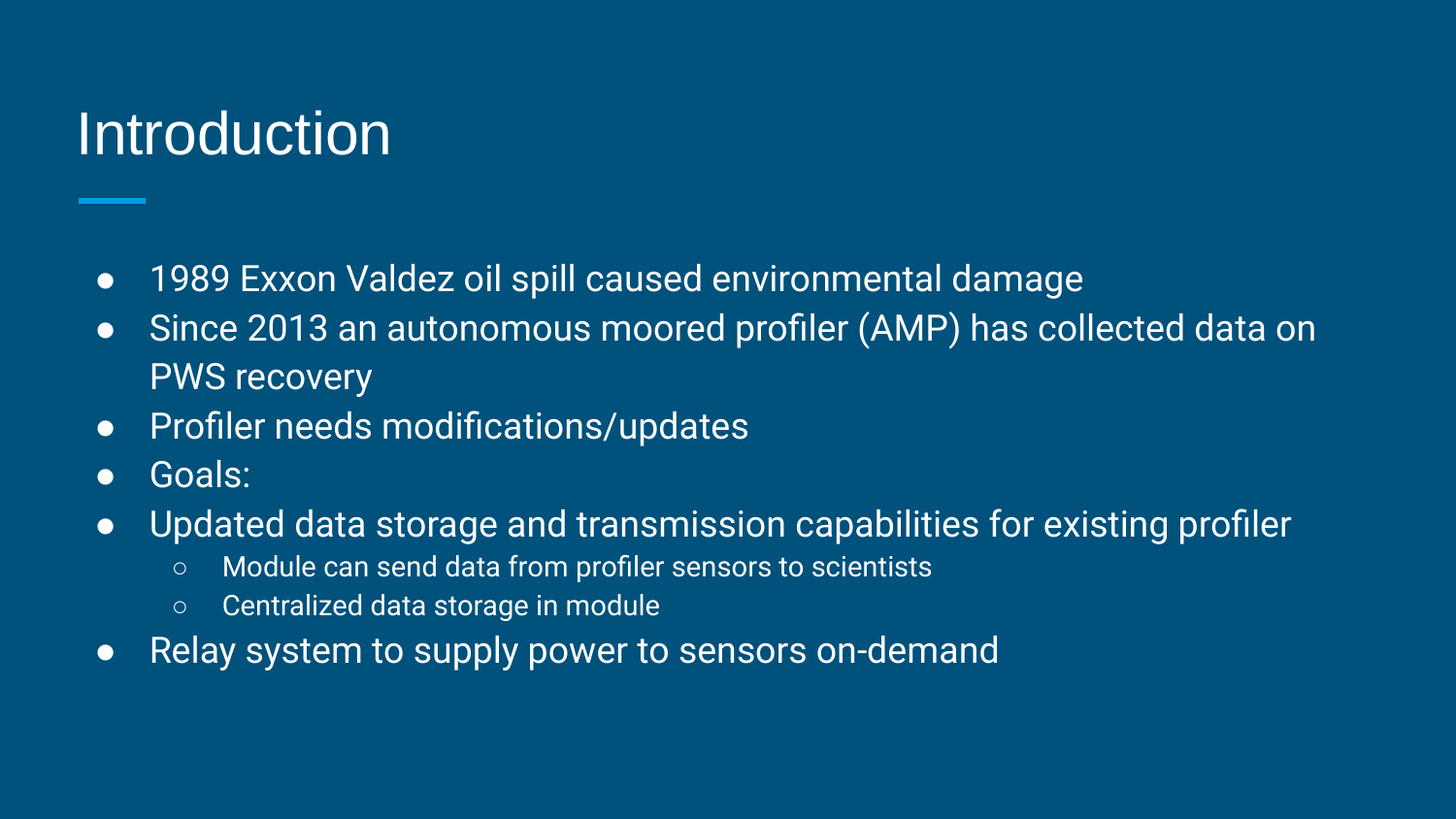

# Introduction
1989 Exxon Valdez oil spill caused environmental damage
Since 2013 an autonomous moored profiler (AMP) has collected data on PWS recovery
Profiler needs modifications/updates
Goals:
Updated data storage and transmission capabilities for existing profiler
Module can send data from profiler sensors to scientists
Centralized data storage in module
Relay system to supply power to sensors on-demand